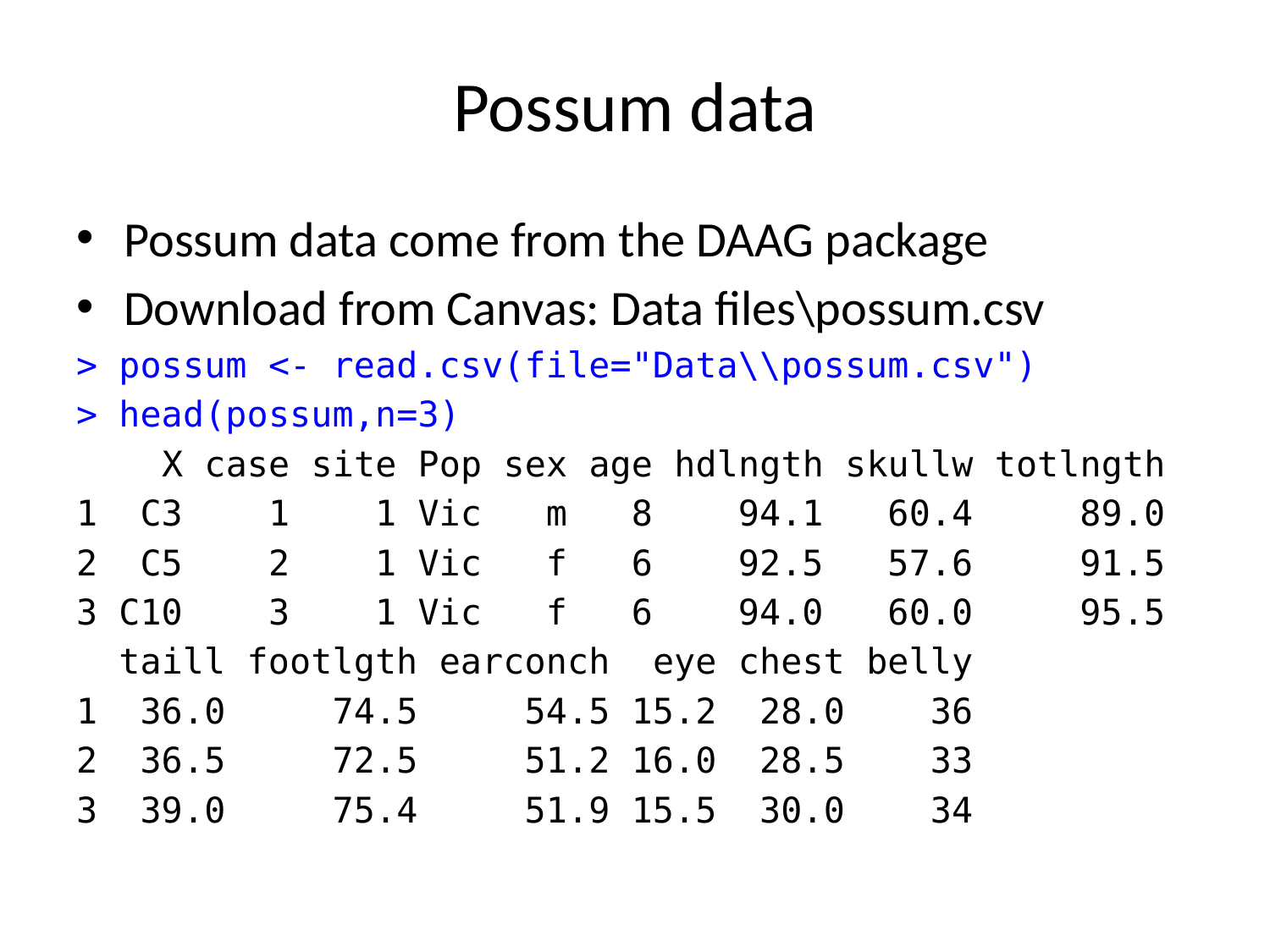

# Possum data
Possum data come from the DAAG package
Download from Canvas: Data files\possum.csv
> possum <- read.csv(file="Data\\possum.csv")
> head(possum,n=3)
    X case site Pop sex age hdlngth skullw totlngth
1  C3    1    1 Vic   m   8    94.1   60.4     89.0
2  C5    2    1 Vic   f   6    92.5   57.6     91.5
3 C10    3    1 Vic   f   6    94.0   60.0     95.5
  taill footlgth earconch  eye chest belly
1  36.0     74.5     54.5 15.2  28.0    36
2  36.5     72.5     51.2 16.0  28.5    33
3  39.0     75.4     51.9 15.5  30.0    34